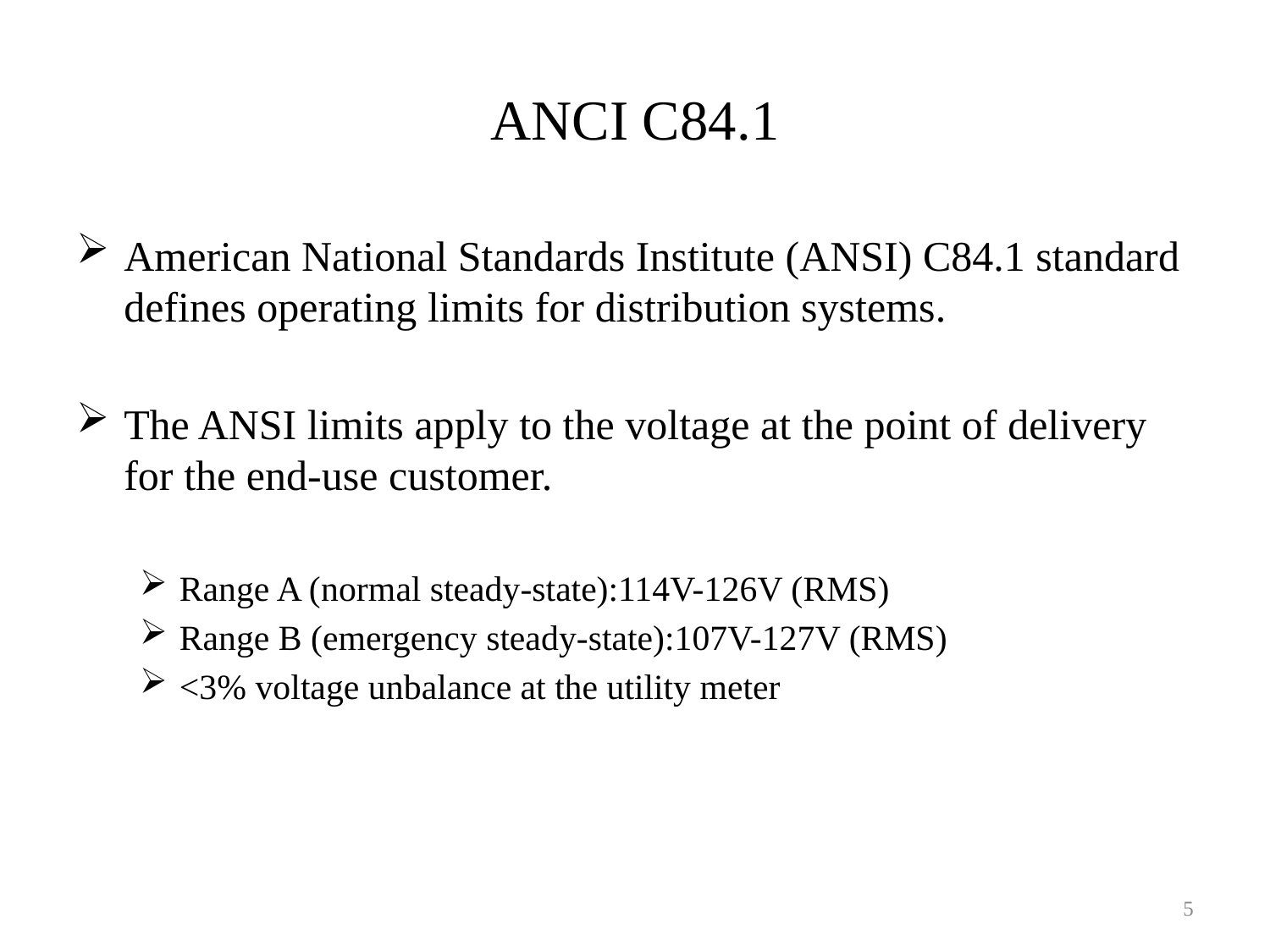

# ANCI C84.1
American National Standards Institute (ANSI) C84.1 standard defines operating limits for distribution systems.

The ANSI limits apply to the voltage at the point of delivery for the end-use customer.

Range A (normal steady-state):114V-126V (RMS)
Range B (emergency steady-state):107V-127V (RMS)
<3% voltage unbalance at the utility meter
5